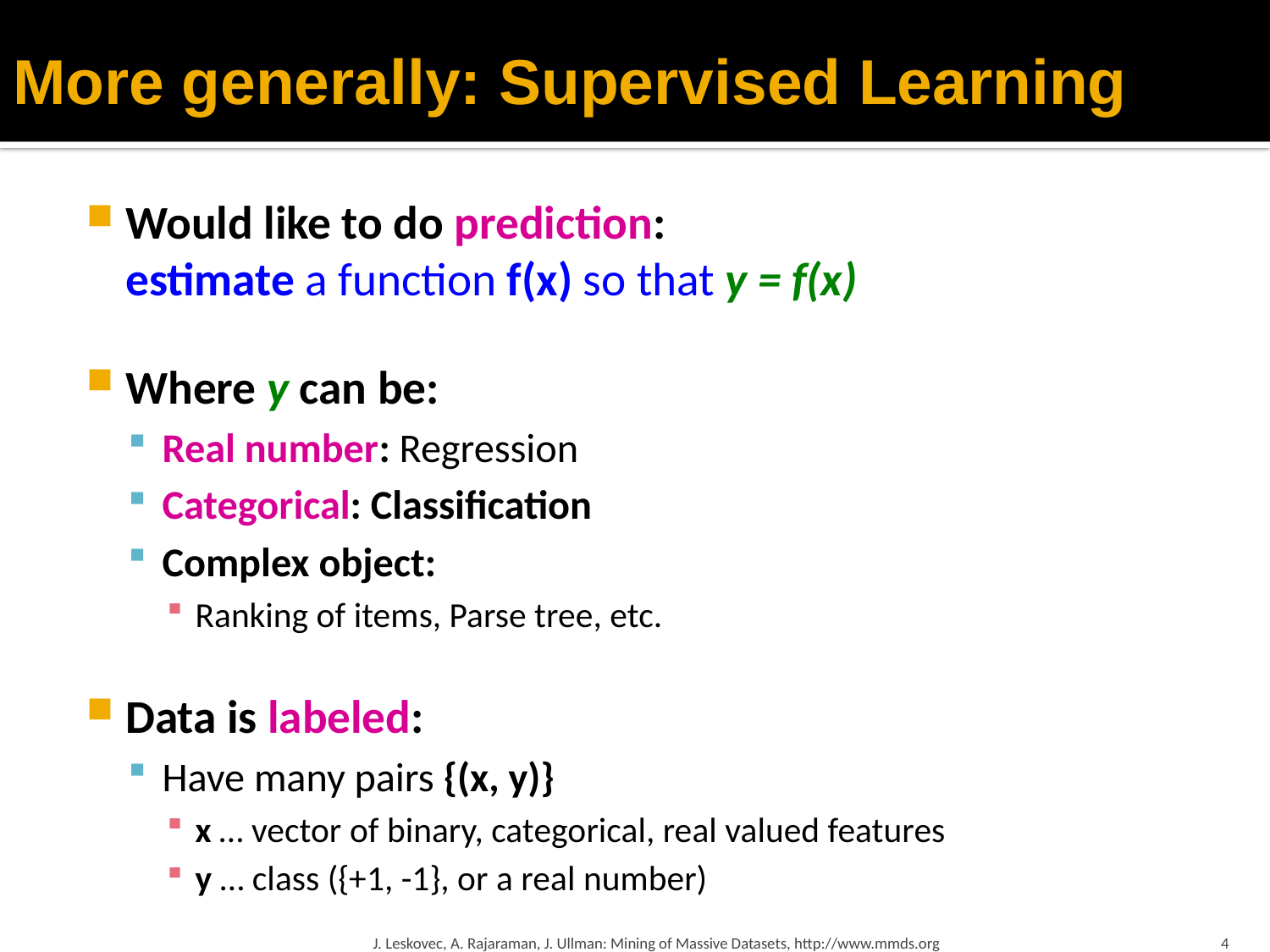

# More generally: Supervised Learning
Would like to do prediction:
	estimate a function f(x) so that y = f(x)

Where y can be:
Real number: Regression
Categorical: Classification
Complex object:
Ranking of items, Parse tree, etc.

Data is labeled:
Have many pairs {(x, y)}
x … vector of binary, categorical, real valued features
y … class ({+1, -1}, or a real number)
J. Leskovec, A. Rajaraman, J. Ullman: Mining of Massive Datasets, http://www.mmds.org
4